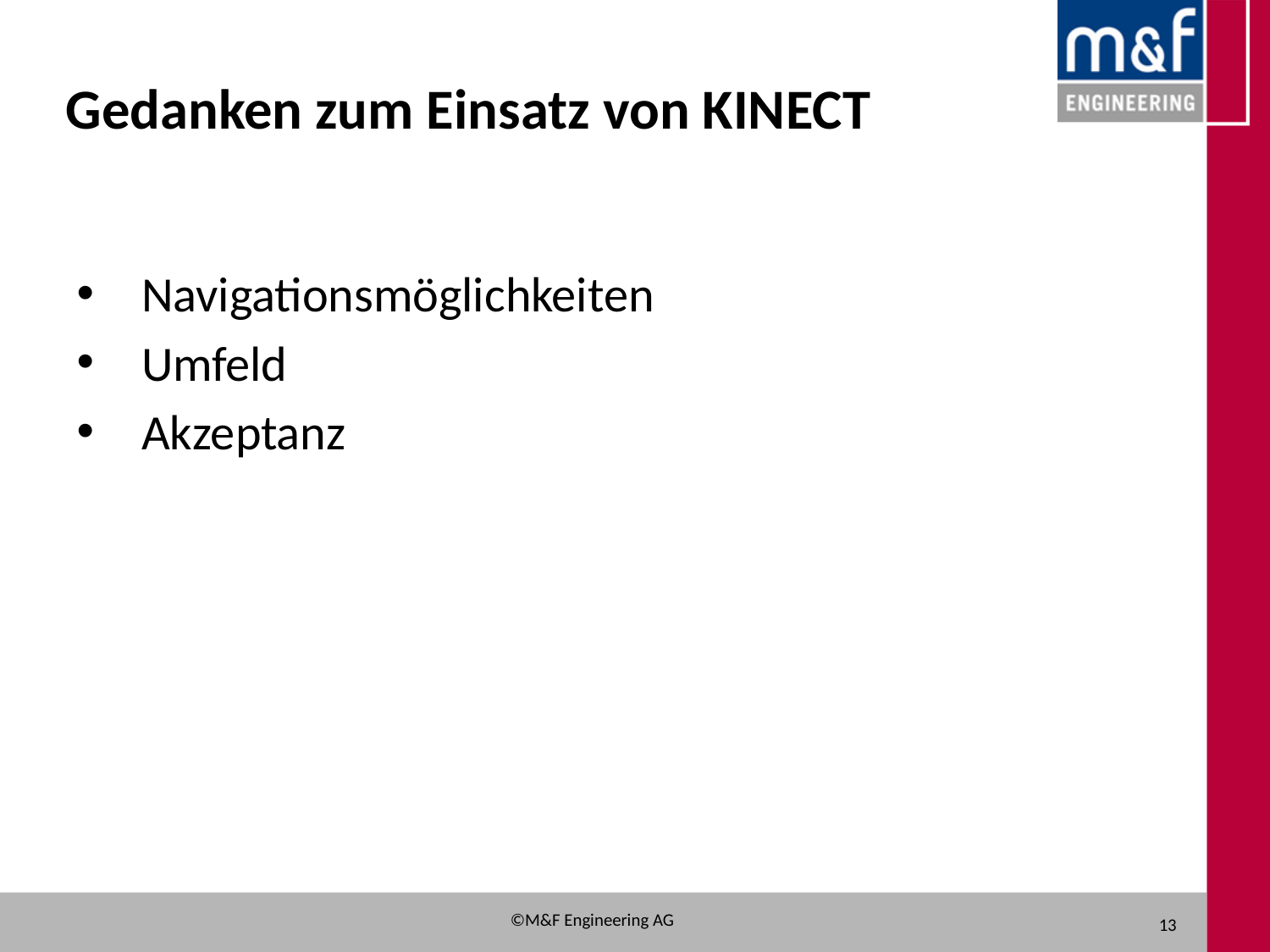

# Gedanken zum Einsatz von KINECT
Navigationsmöglichkeiten
Umfeld
Akzeptanz